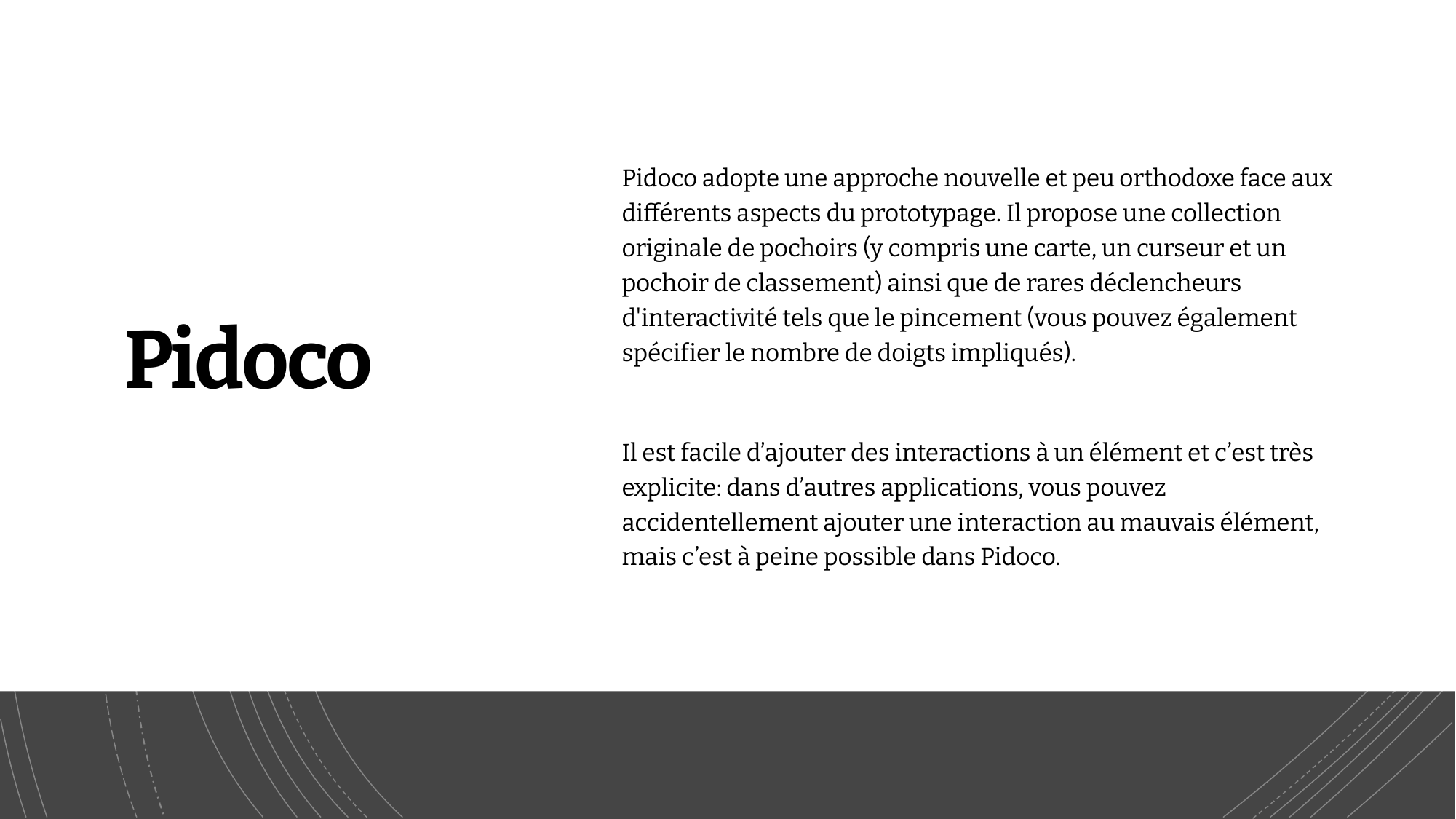

# Pidoco
Pidoco adopte une approche nouvelle et peu orthodoxe face aux différents aspects du prototypage. Il propose une collection originale de pochoirs (y compris une carte, un curseur et un pochoir de classement) ainsi que de rares déclencheurs d'interactivité tels que le pincement (vous pouvez également spécifier le nombre de doigts impliqués).

Il est facile d’ajouter des interactions à un élément et c’est très explicite: dans d’autres applications, vous pouvez accidentellement ajouter une interaction au mauvais élément, mais c’est à peine possible dans Pidoco.